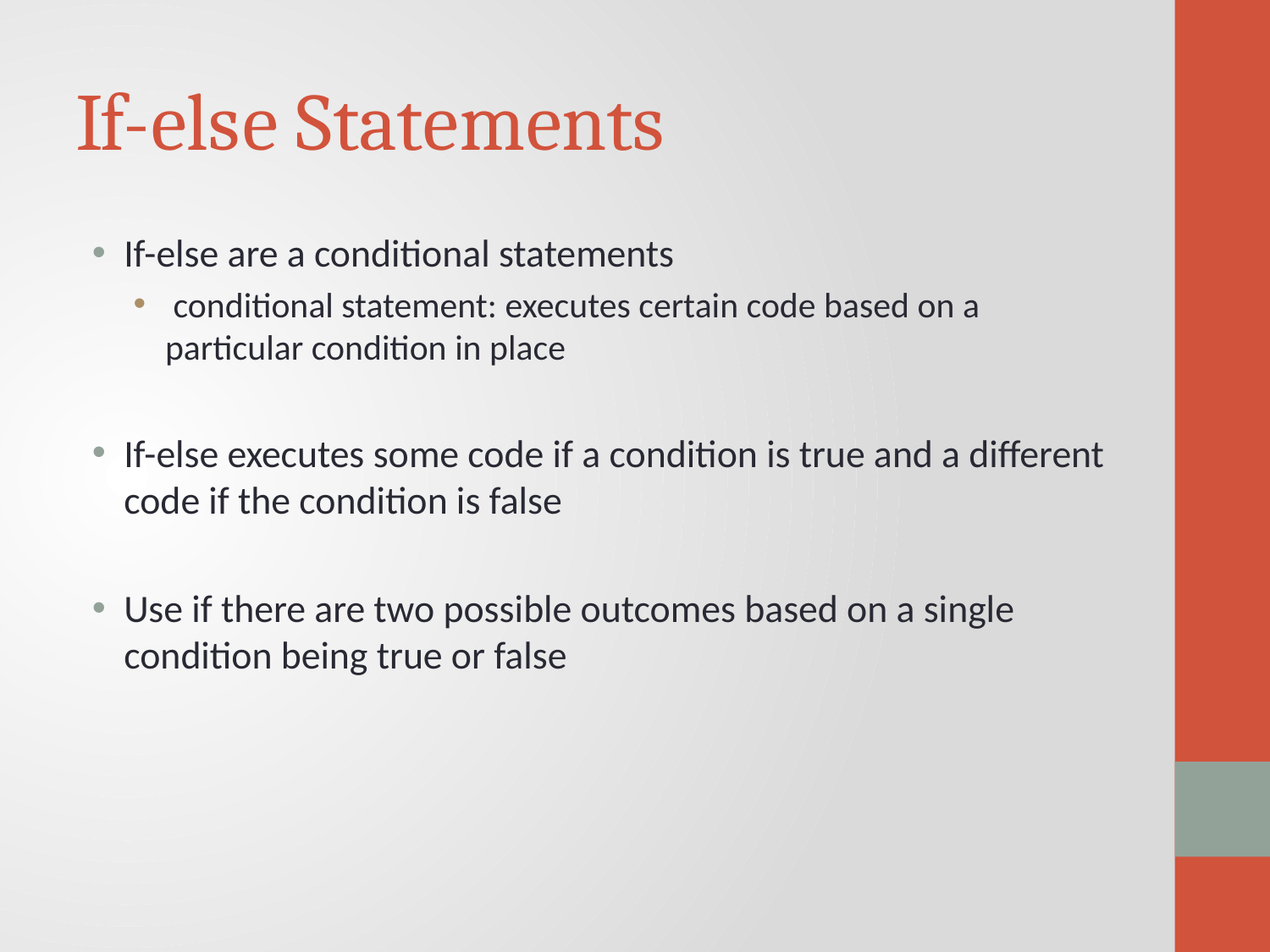

# If-else Statements
If-else are a conditional statements
 conditional statement: executes certain code based on a particular condition in place

If-else executes some code if a condition is true and a different code if the condition is false

Use if there are two possible outcomes based on a single condition being true or false